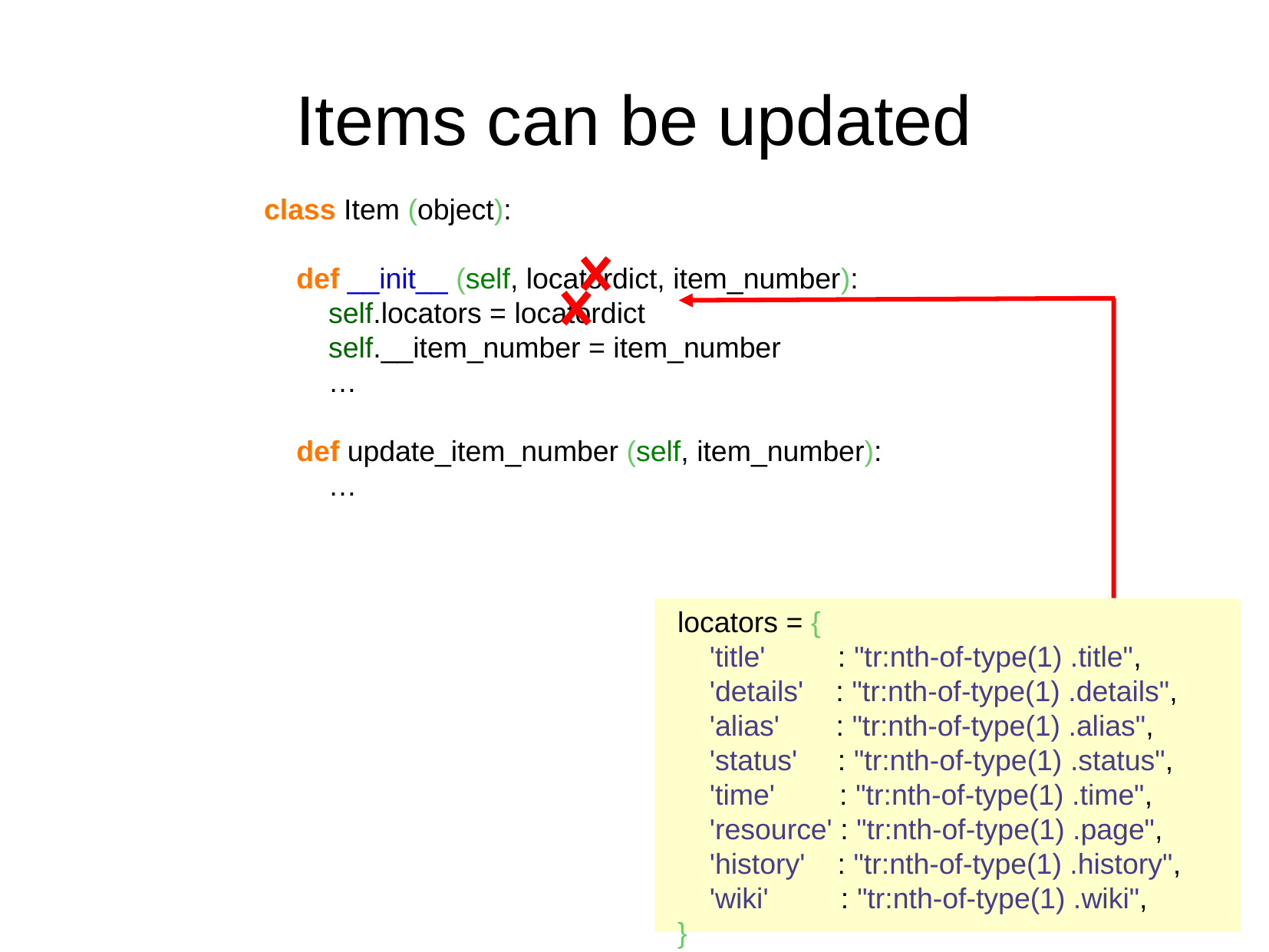

Items can be updated
class Item (object):

    def __init__ (self, locatordict, item_number):
        self.locators = locatordict
        self.__item_number = item_number
        …

    def update_item_number (self, item_number):
        …

locators = {
    'title'         : "tr:nth-of-type(1) .title",
    'details'    : "tr:nth-of-type(1) .details",
    'alias'       : "tr:nth-of-type(1) .alias",
    'status'     : "tr:nth-of-type(1) .status",
    'time'        : "tr:nth-of-type(1) .time",
    'resource' : "tr:nth-of-type(1) .page",
    'history'    : "tr:nth-of-type(1) .history",
    'wiki'         : "tr:nth-of-type(1) .wiki",
}